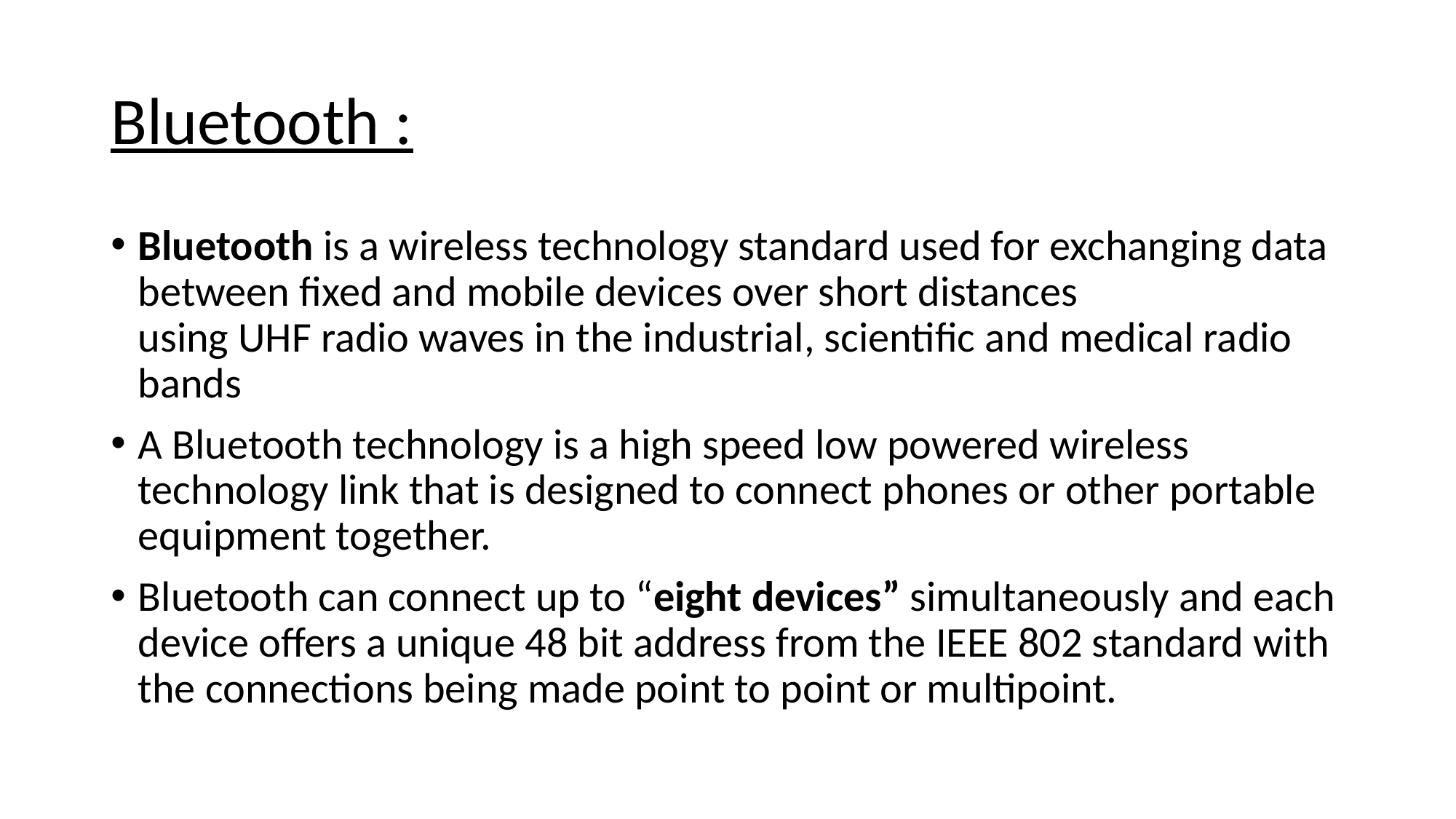

# Bluetooth :
Bluetooth is a wireless technology standard used for exchanging data between fixed and mobile devices over short distances using UHF radio waves in the industrial, scientific and medical radio bands
A Bluetooth technology is a high speed low powered wireless technology link that is designed to connect phones or other portable equipment together.
Bluetooth can connect up to “eight devices” simultaneously and each device offers a unique 48 bit address from the IEEE 802 standard with the connections being made point to point or multipoint.